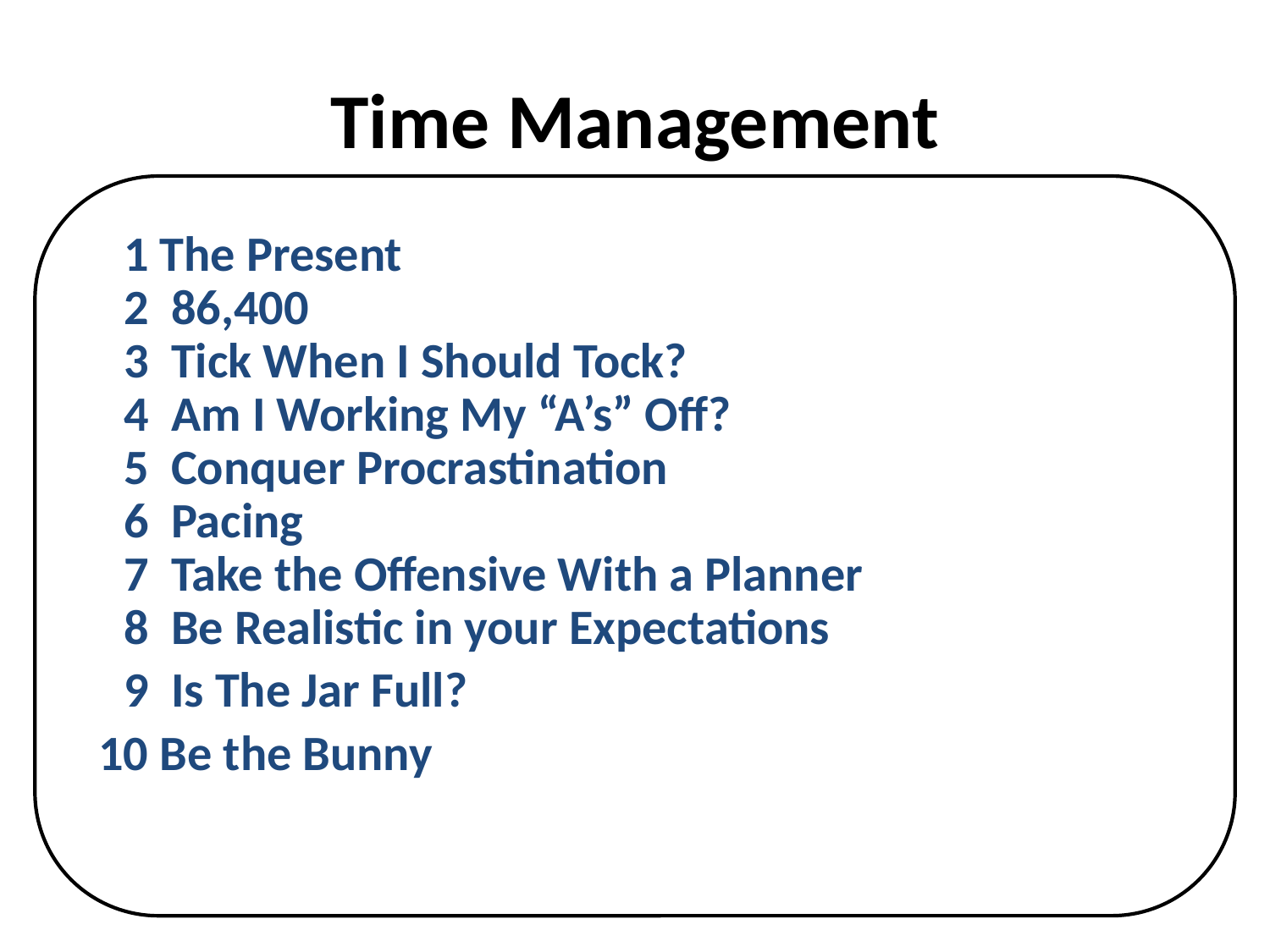

# Time Management

	1 The Present
2  86,400
3  Tick When I Should Tock?
4  Am I Working My “A’s” Off?
5  Conquer Procrastination
6  Pacing
7  Take the Offensive With a Planner
8  Be Realistic in your Expectations
	9  Is The Jar Full?
  10 Be the Bunny